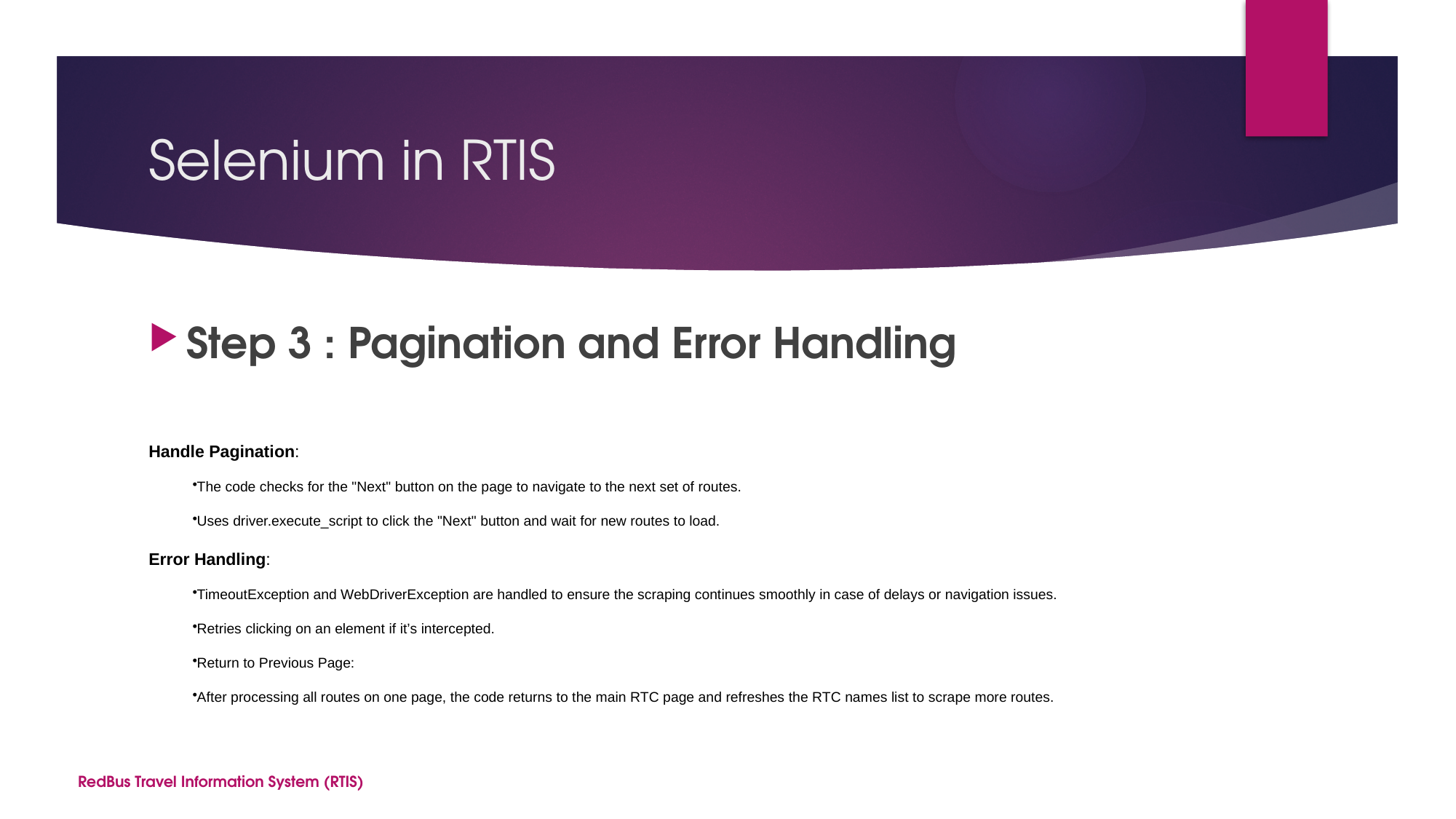

# Selenium in RTIS
Step 3 : Pagination and Error Handling

Handle Pagination:
The code checks for the "Next" button on the page to navigate to the next set of routes.
Uses driver.execute_script to click the "Next" button and wait for new routes to load.
Error Handling:
TimeoutException and WebDriverException are handled to ensure the scraping continues smoothly in case of delays or navigation issues.
Retries clicking on an element if it’s intercepted.
Return to Previous Page:
After processing all routes on one page, the code returns to the main RTC page and refreshes the RTC names list to scrape more routes.

RedBus Travel Information System (RTIS)